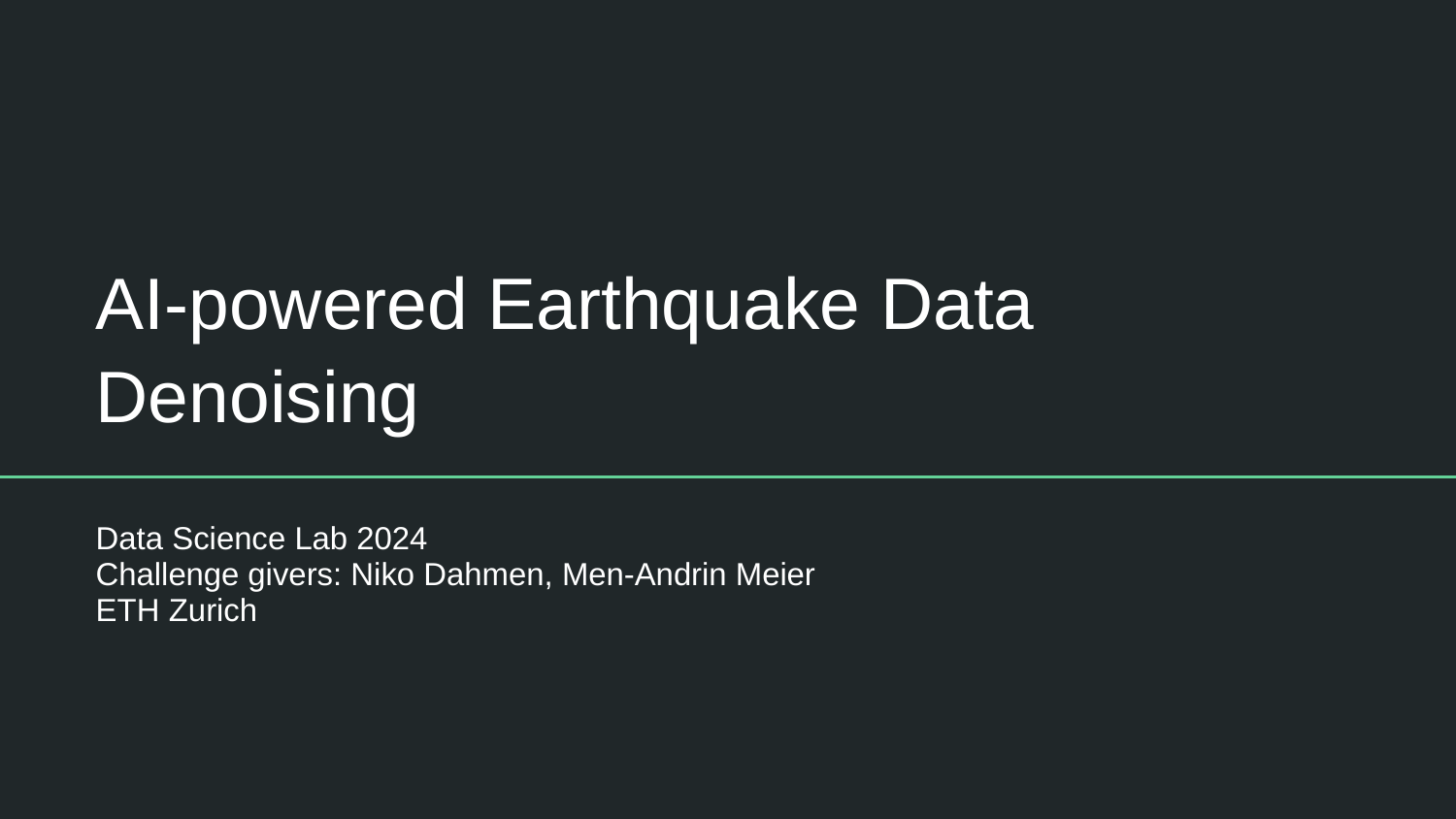

# AI-powered Earthquake Data Denoising
Data Science Lab 2024
Challenge givers: Niko Dahmen, Men-Andrin Meier
ETH Zurich